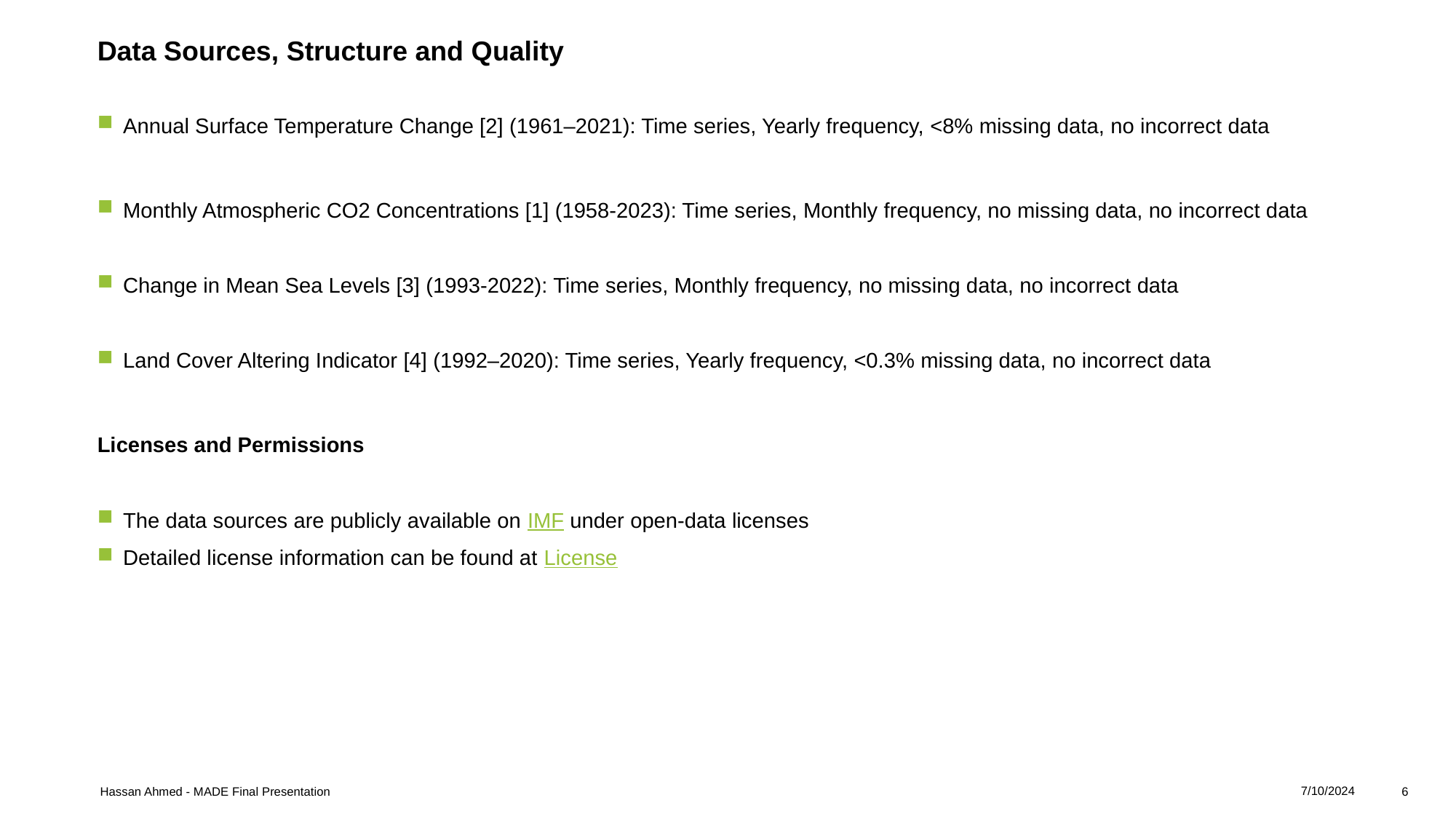

# Data Sources, Structure and Quality
Annual Surface Temperature Change [2] (1961–2021): Time series, Yearly frequency, <8% missing data, no incorrect data

Monthly Atmospheric CO2 Concentrations [1] (1958-2023): Time series, Monthly frequency, no missing data, no incorrect data

Change in Mean Sea Levels [3] (1993-2022): Time series, Monthly frequency, no missing data, no incorrect data

Land Cover Altering Indicator [4] (1992–2020): Time series, Yearly frequency, <0.3% missing data, no incorrect data

Licenses and Permissions

The data sources are publicly available on IMF under open-data licenses
Detailed license information can be found at License

7/10/2024
Hassan Ahmed - MADE Final Presentation
6